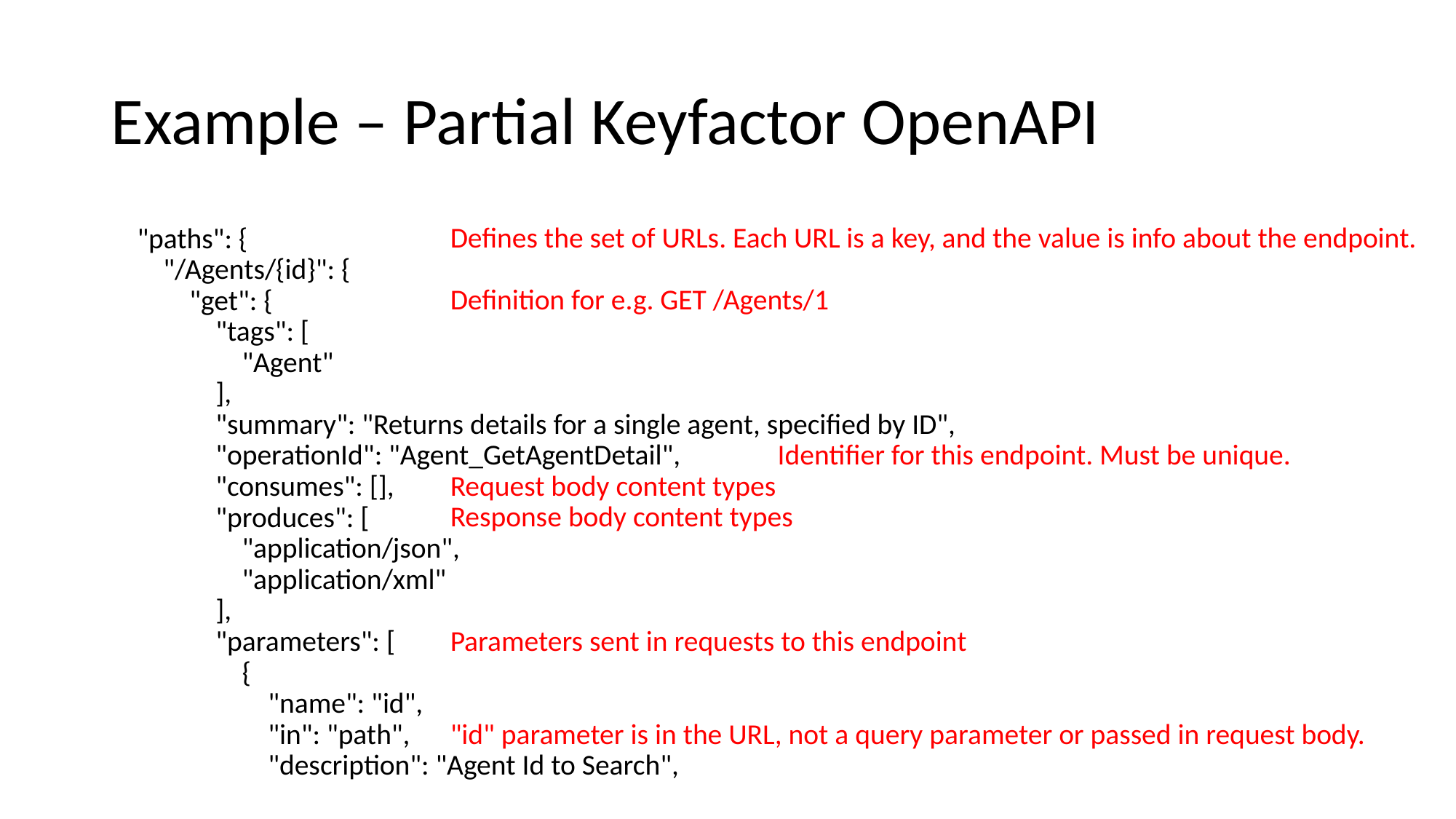

# Example – Partial Keyfactor OpenAPI
Defines the set of URLs. Each URL is a key, and the value is info about the endpoint.
Definition for e.g. GET /Agents/1
                                                  Identifier for this endpoint. Must be unique.
Request body content types
Response body content types
Parameters sent in requests to this endpoint
"id" parameter is in the URL, not a query parameter or passed in request body.
    "paths": {
        "/Agents/{id}": {
            "get": {
                "tags": [
                    "Agent"
                ],
                "summary": "Returns details for a single agent, specified by ID",
                "operationId": "Agent_GetAgentDetail",
                "consumes": [],
                "produces": [
                    "application/json",
                    "application/xml"
                ],
                "parameters": [
                    {
                        "name": "id",
                        "in": "path",
                        "description": "Agent Id to Search",